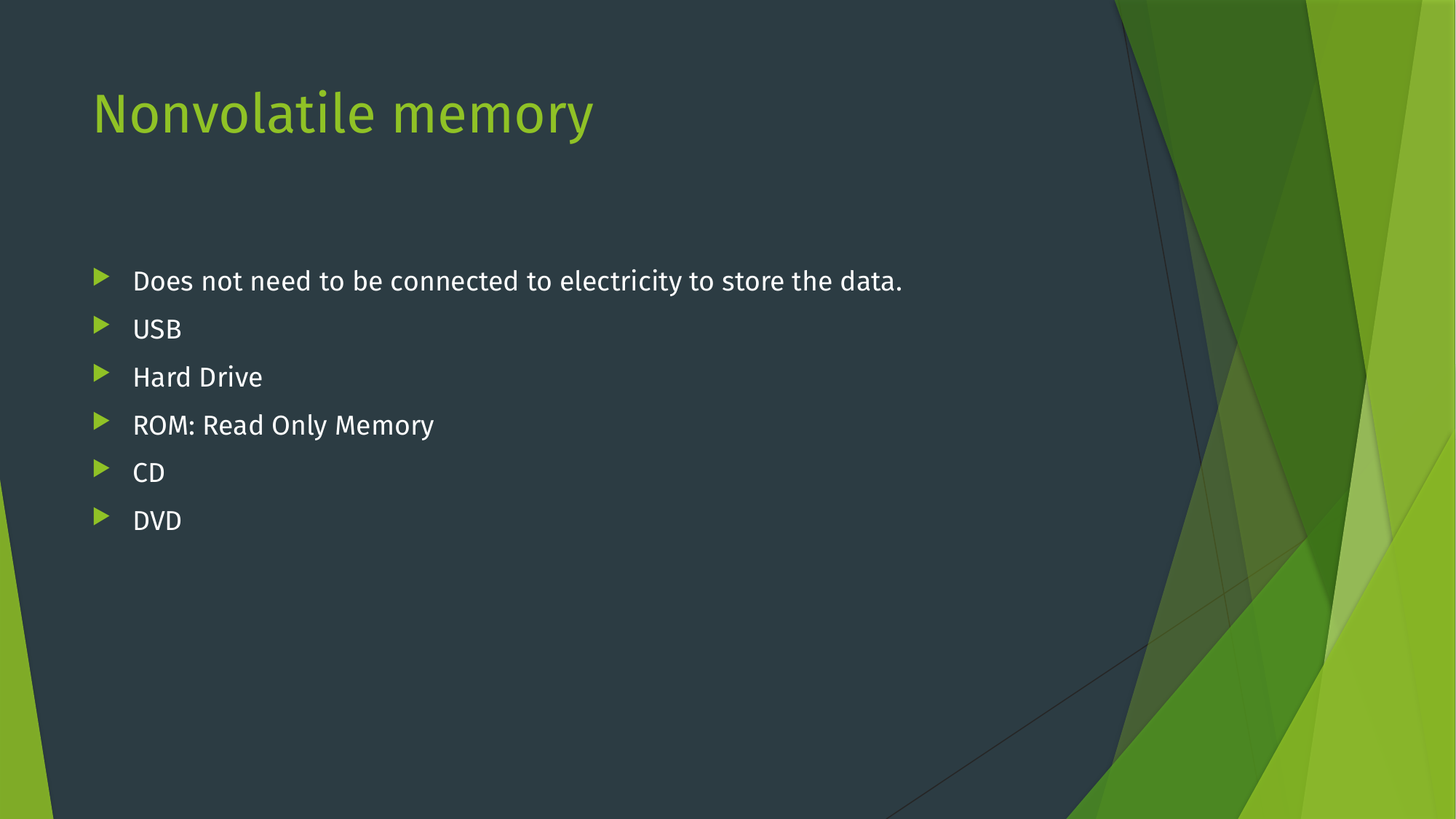

# Nonvolatile memory
Does not need to be connected to electricity to store the data.
USB
Hard Drive
ROM: Read Only Memory
CD
DVD